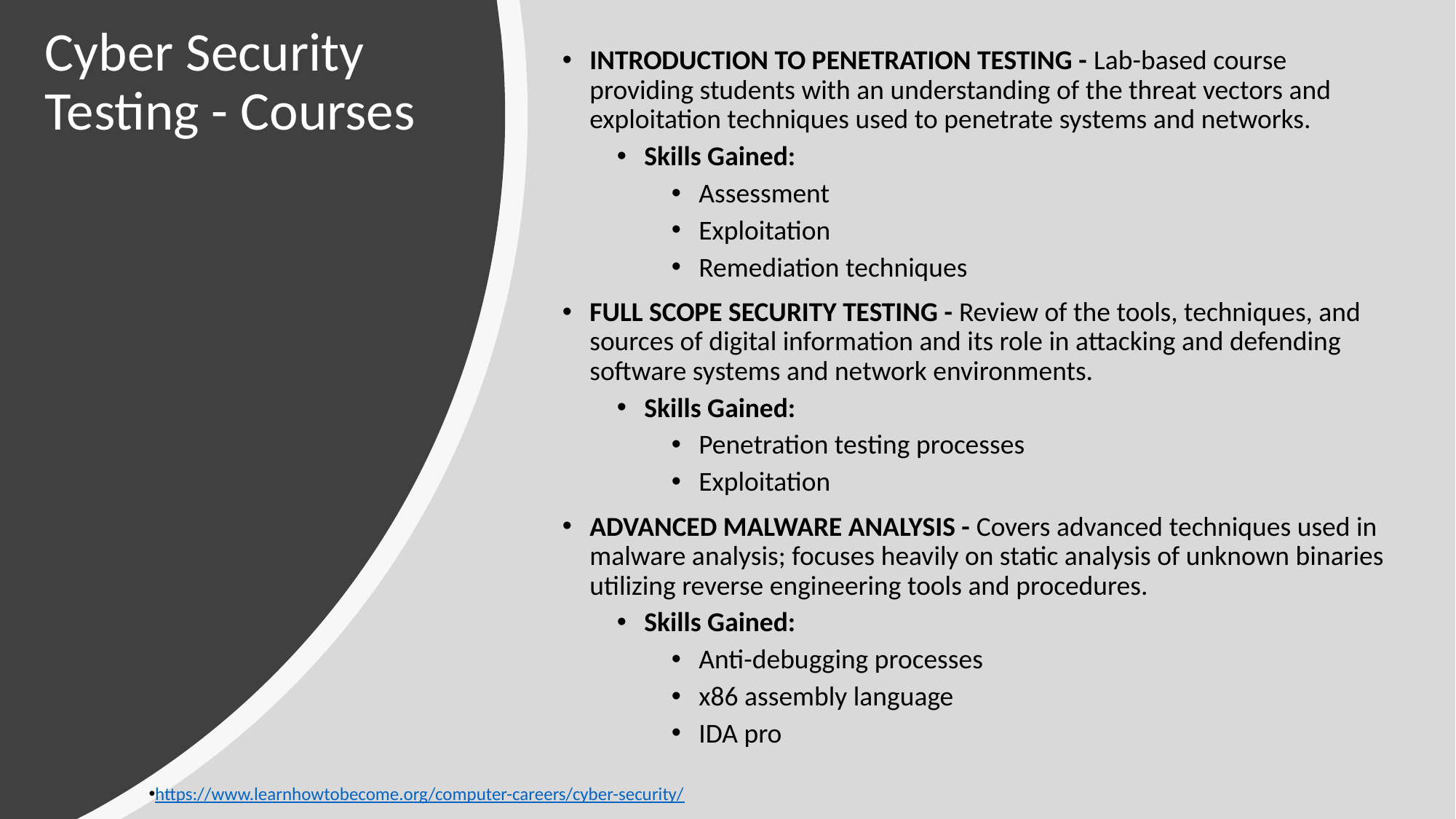

# Cyber Security Testing - Courses
INTRODUCTION TO PENETRATION TESTING - Lab-based course providing students with an understanding of the threat vectors and exploitation techniques used to penetrate systems and networks.
Skills Gained:
Assessment
Exploitation
Remediation techniques
FULL SCOPE SECURITY TESTING - Review of the tools, techniques, and sources of digital information and its role in attacking and defending software systems and network environments.
Skills Gained:
Penetration testing processes
Exploitation
ADVANCED MALWARE ANALYSIS - Covers advanced techniques used in malware analysis; focuses heavily on static analysis of unknown binaries utilizing reverse engineering tools and procedures.
Skills Gained:
Anti-debugging processes
x86 assembly language
IDA pro

https://www.learnhowtobecome.org/computer-careers/cyber-security/